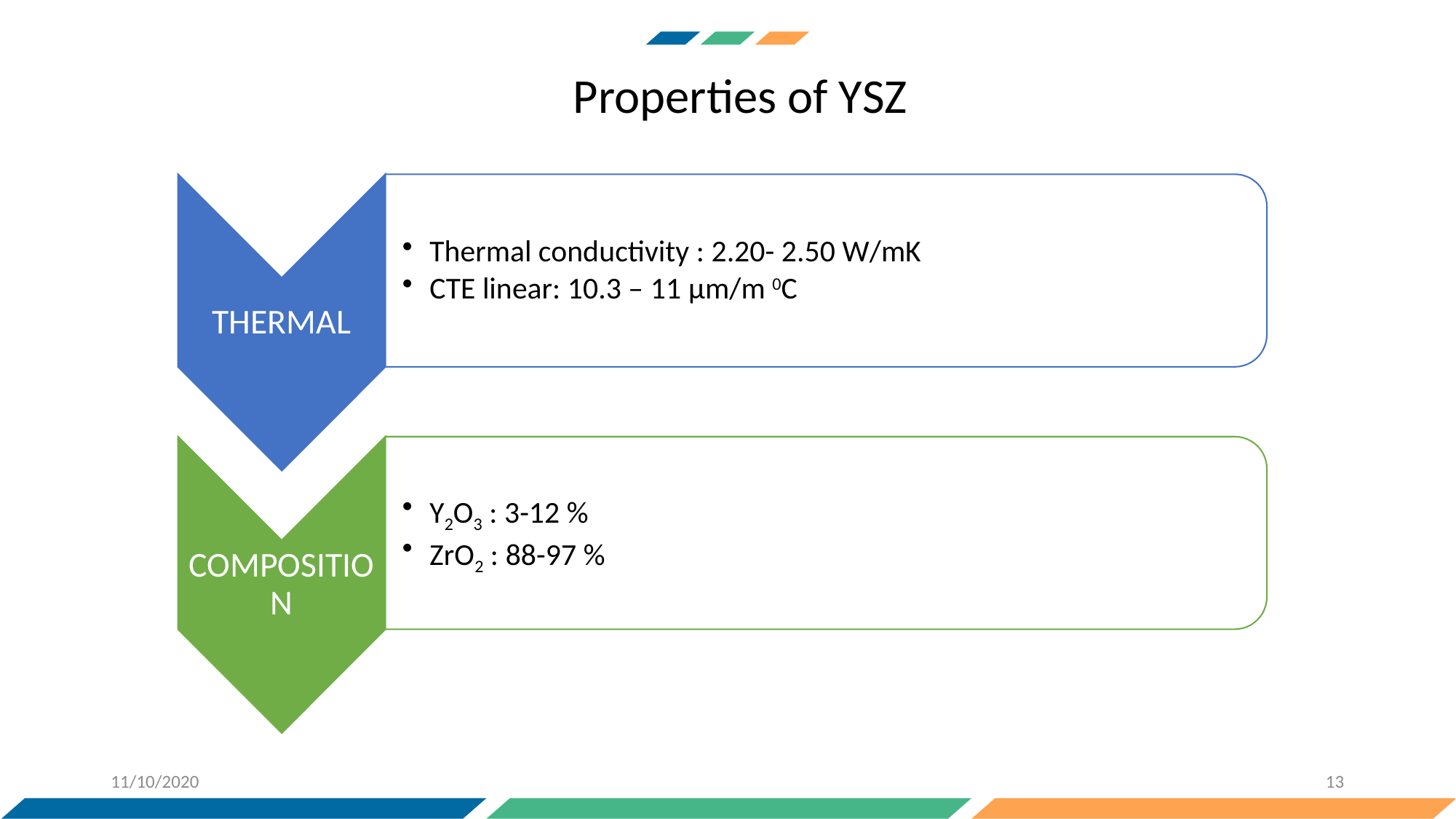

Properties of YSZ
THERMAL
Thermal conductivity : 2.20- 2.50 W/mK
CTE linear: 10.3 – 11 μm/m 0C
COMPOSITION
Y2O3 : 3-12 %
ZrO2 : 88-97 %
11/10/2020
13